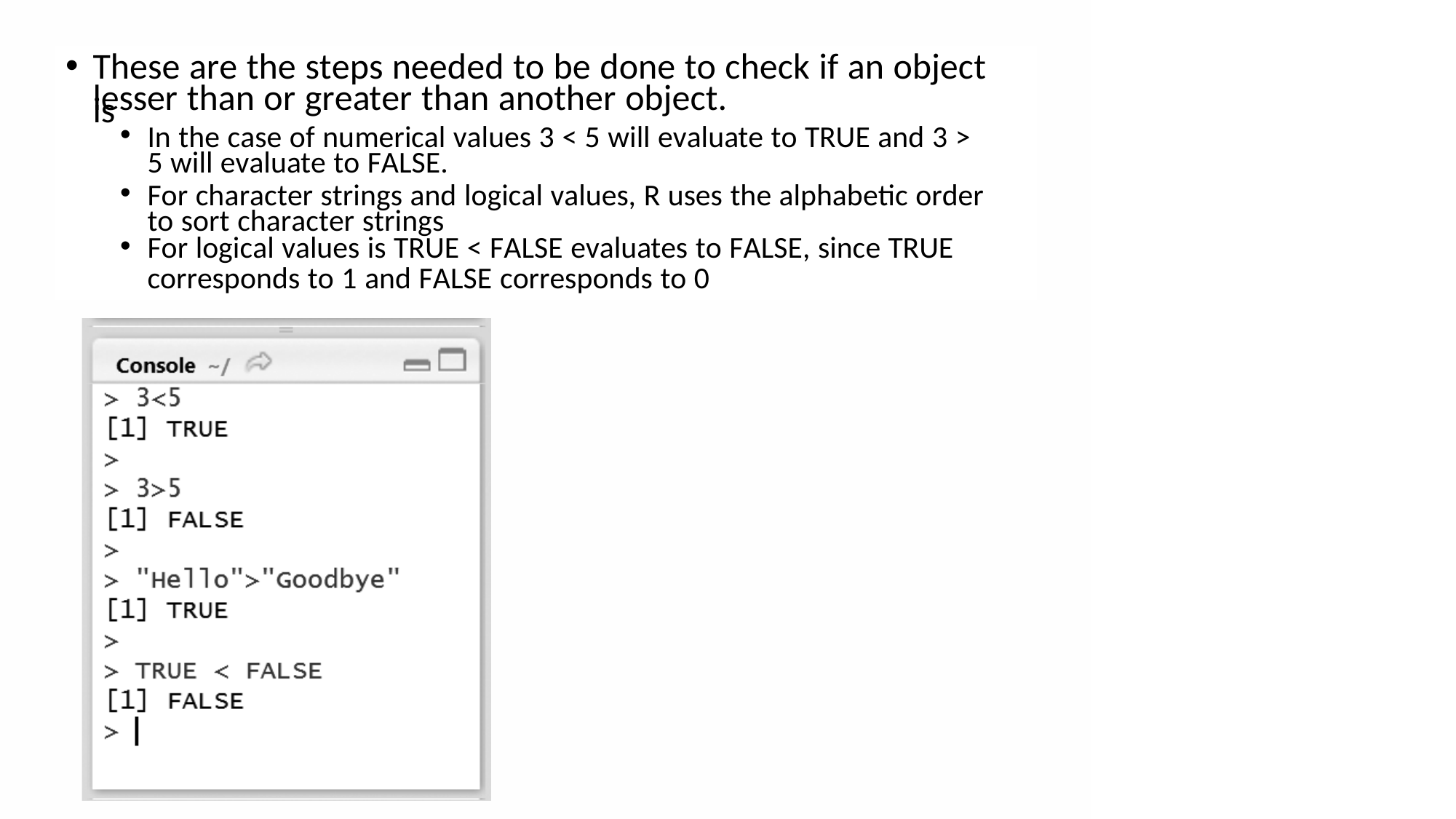

These are the steps needed to be done to check if an object is

lesser than or greater than another object.
In the case of numerical values 3 < 5 will evaluate to TRUE and 3 > 5 will evaluate to FALSE.
For character strings and logical values, R uses the alphabetic order to sort character strings
For logical values is TRUE < FALSE evaluates to FALSE, since TRUE
corresponds to 1 and FALSE corresponds to 0